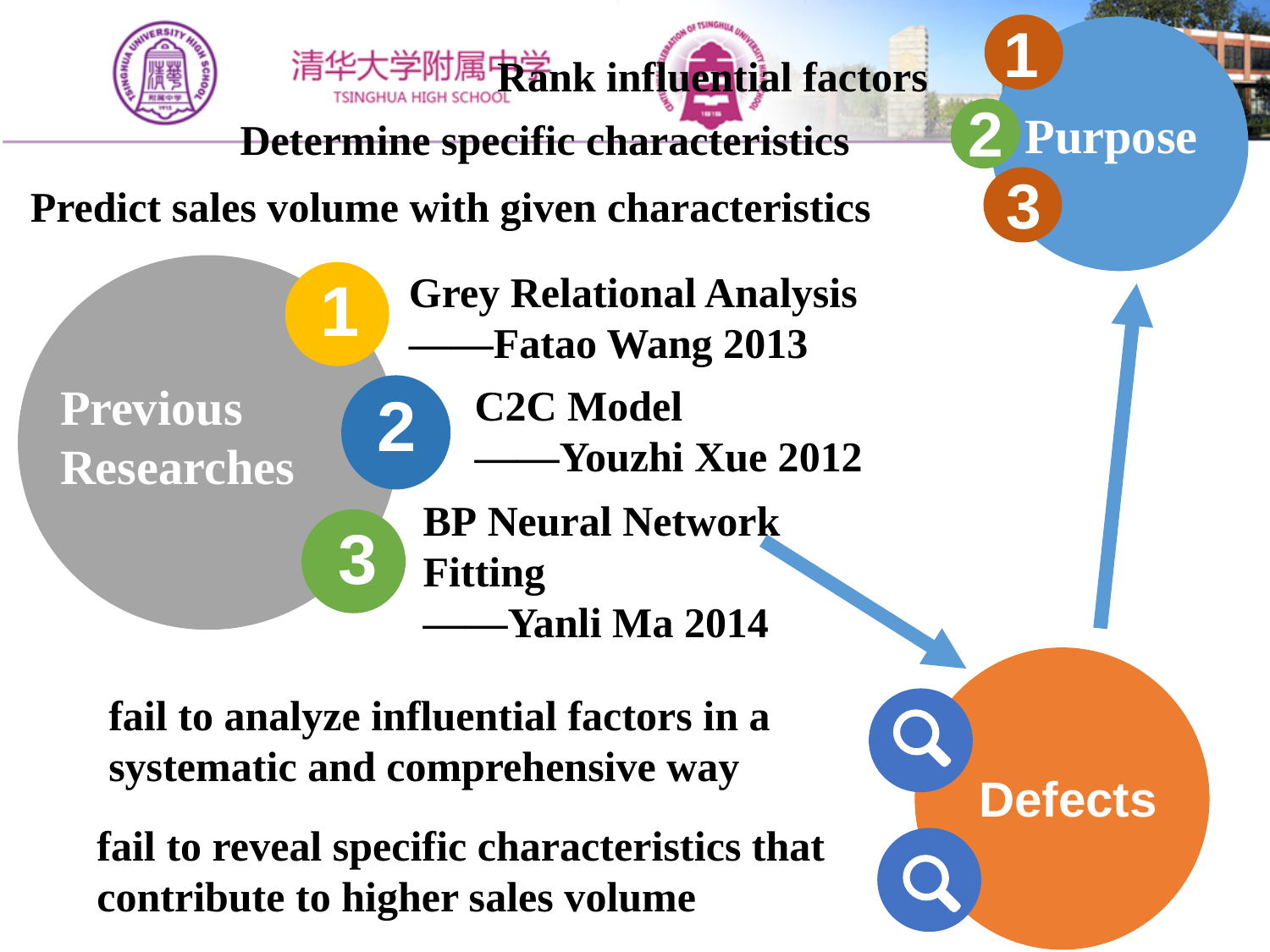

1

Rank influential factors
2
Purpose

Determine specific characteristics
3

Predict sales volume with given characteristics

1

Grey Relational Analysis
——Fatao Wang 2013
Previous Researches
C2C Model
——Youzhi Xue 2012
2

BP Neural Network Fitting
——Yanli Ma 2014
3

fail to analyze influential factors in a systematic and comprehensive way

fail to reveal specific characteristics that contribute to higher sales volume

Defects